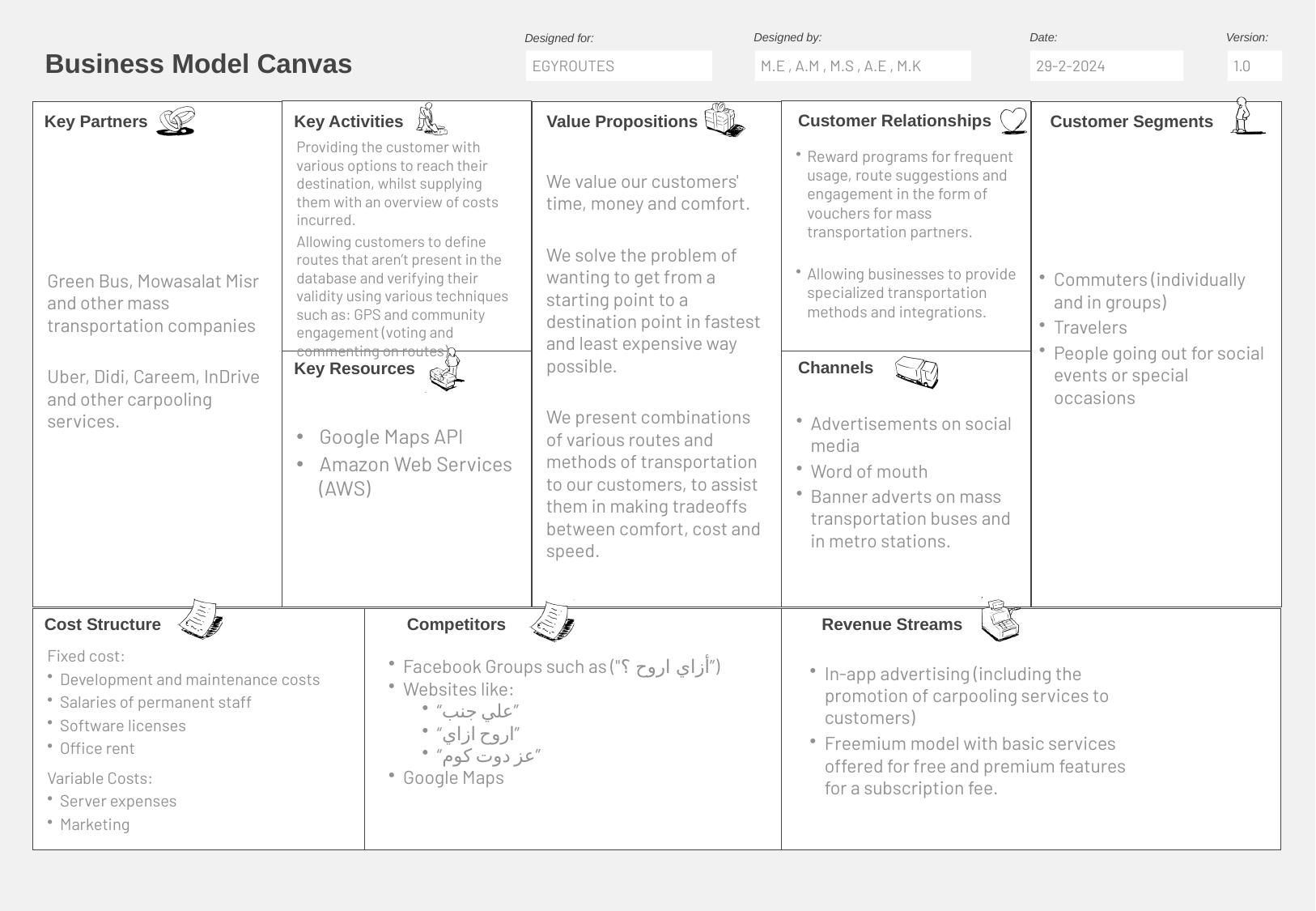

EGYROUTES
M.E , A.M , M.S , A.E , M.K
29-2-2024
1.0
Providing the customer with various options to reach their destination, whilst supplying them with an overview of costs incurred.
Allowing customers to define routes that aren’t present in the database and verifying their validity using various techniques such as: GPS and community engagement (voting and commenting on routes).
Reward programs for frequent usage, route suggestions and engagement in the form of vouchers for mass transportation partners.

Allowing businesses to provide specialized transportation methods and integrations.
We value our customers' time, money and comfort.

We solve the problem of wanting to get from a starting point to a destination point in fastest and least expensive way possible.

We present combinations of various routes and methods of transportation to our customers, to assist them in making tradeoffs between comfort, cost and speed.
Commuters (individually and in groups)
Travelers
People going out for social events or special occasions
Green Bus, Mowasalat Misr and other mass transportation companies

Uber, Didi, Careem, InDrive and other carpooling services.
Advertisements on social media
Word of mouth
Banner adverts on mass transportation buses and in metro stations.
Google Maps API
Amazon Web Services (AWS)
Fixed cost:
Development and maintenance costs
Salaries of permanent staff
Software licenses
Office rent

Variable Costs:
Server expenses
Marketing
Facebook Groups such as ("أزاي اروح ؟”)
Websites like:
“علي جنب”
“اروح ازاي”
“عز دوت كوم”
Google Maps
In-app advertising (including the promotion of carpooling services to customers)
Freemium model with basic services offered for free and premium features for a subscription fee.